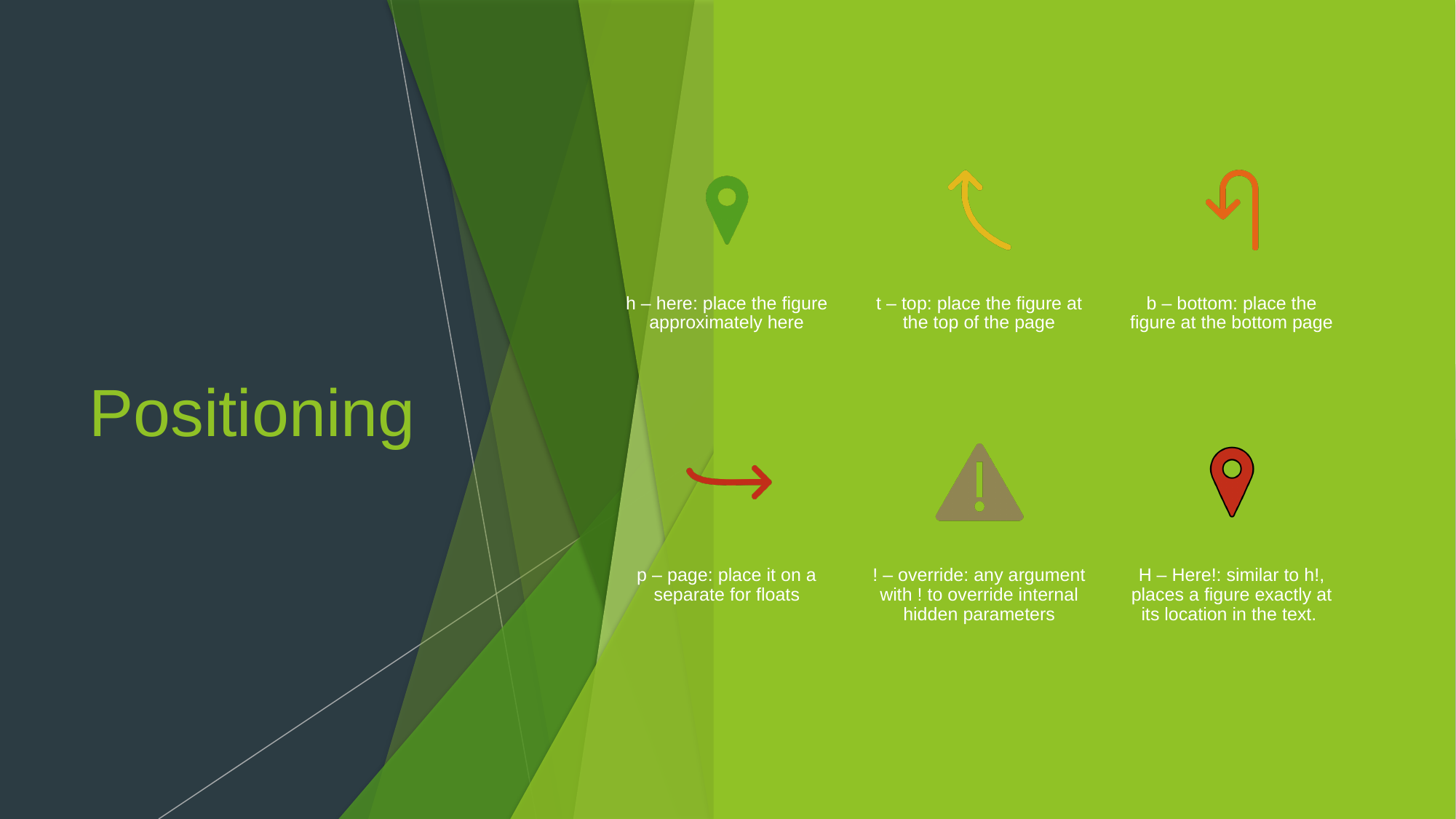

h – here: place the figure approximately here
t – top: place the figure at the top of the page
b – bottom: place the figure at the bottom page
p – page: place it on a separate for floats
! – override: any argument with ! to override internal hidden parameters
H – Here!: similar to h!, places a figure exactly at its location in the text.
# Positioning